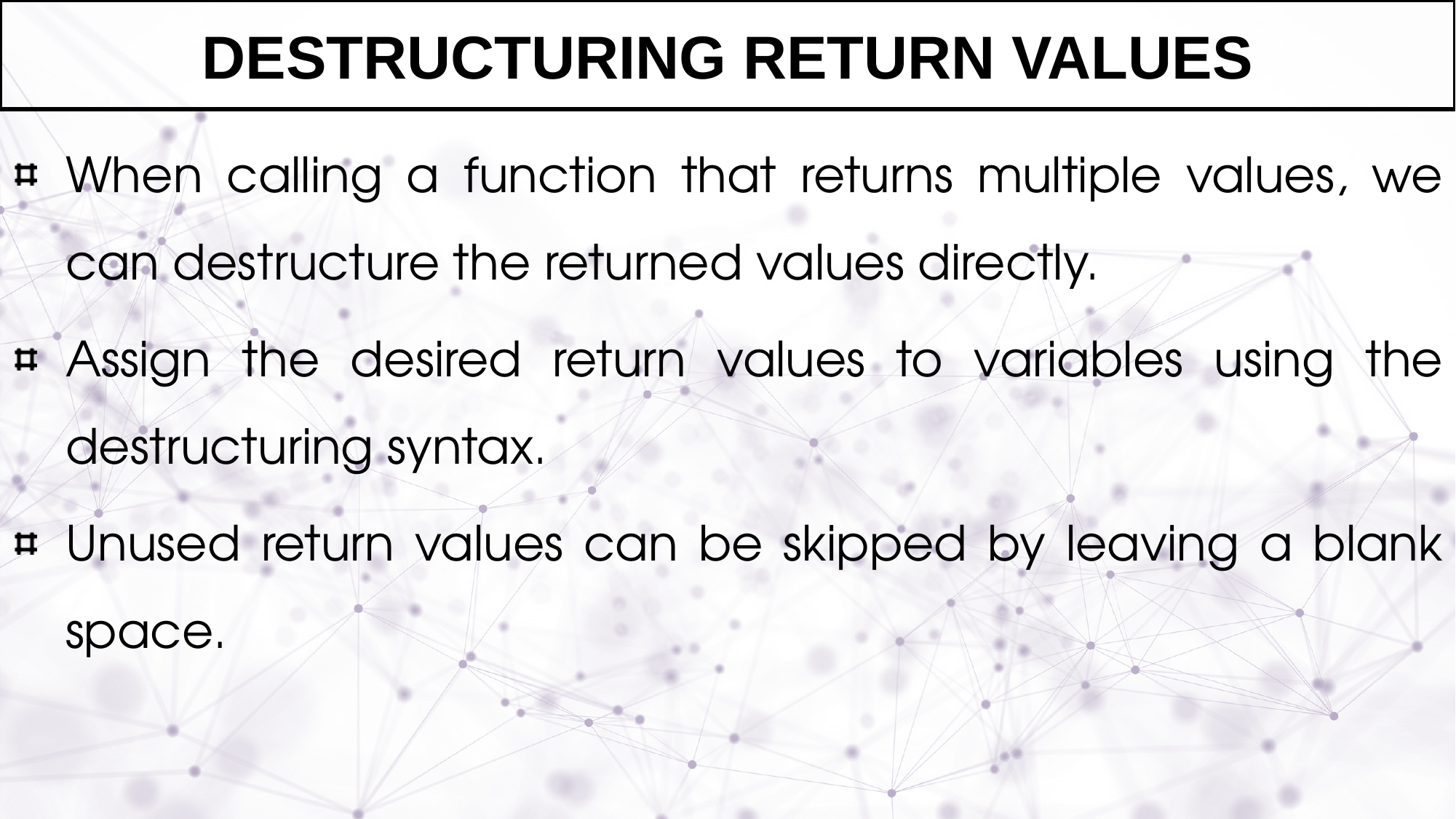

# Destructuring Return Values
When calling a function that returns multiple values, we can destructure the returned values directly.
Assign the desired return values to variables using the destructuring syntax.
Unused return values can be skipped by leaving a blank space.